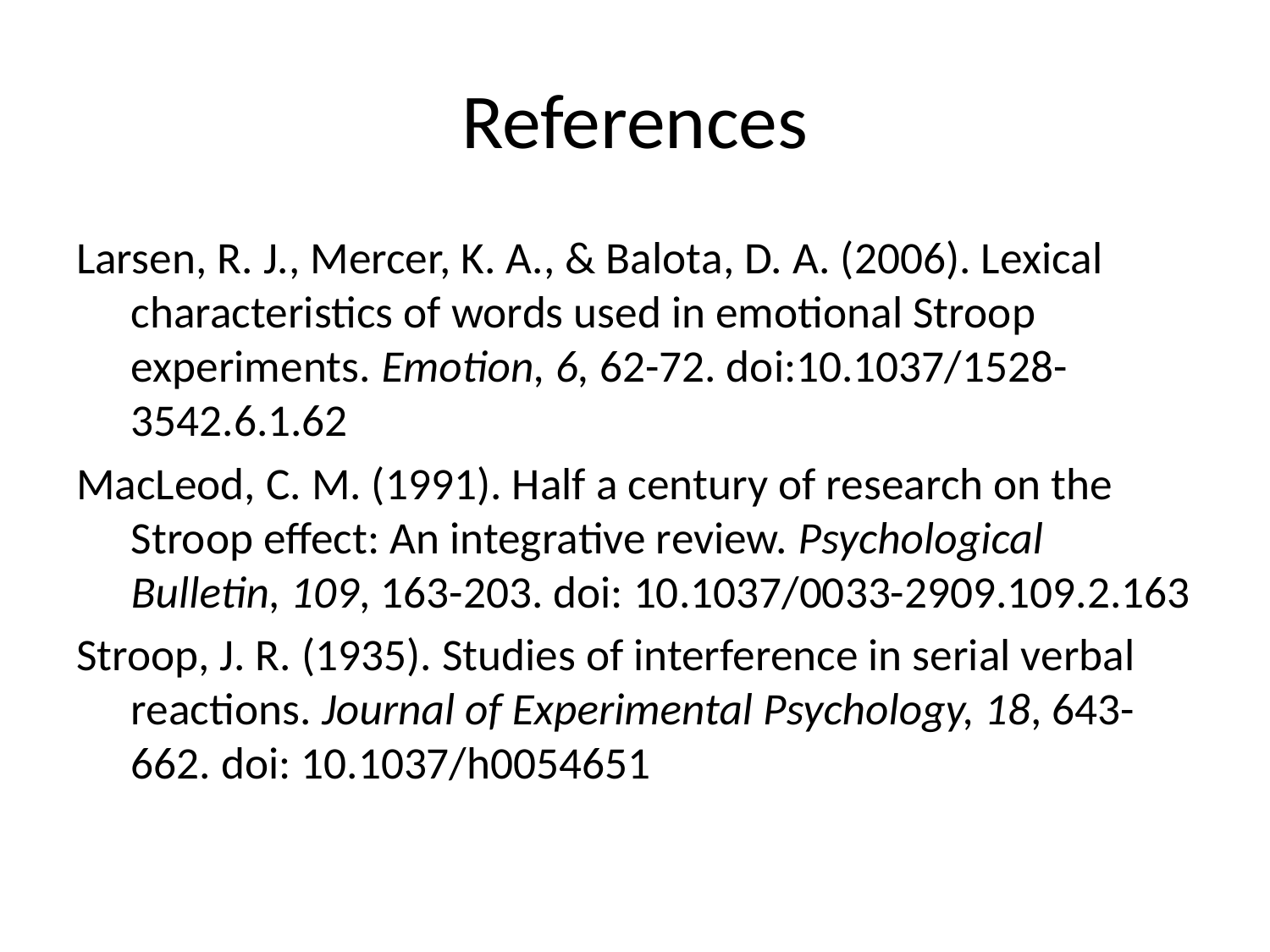

# References
Larsen, R. J., Mercer, K. A., & Balota, D. A. (2006). Lexical characteristics of words used in emotional Stroop experiments. Emotion, 6, 62-72. doi:10.1037/1528-3542.6.1.62
MacLeod, C. M. (1991). Half a century of research on the Stroop effect: An integrative review. Psychological Bulletin, 109, 163-203. doi: 10.1037/0033-2909.109.2.163
Stroop, J. R. (1935). Studies of interference in serial verbal reactions. Journal of Experimental Psychology, 18, 643-662. doi: 10.1037/h0054651